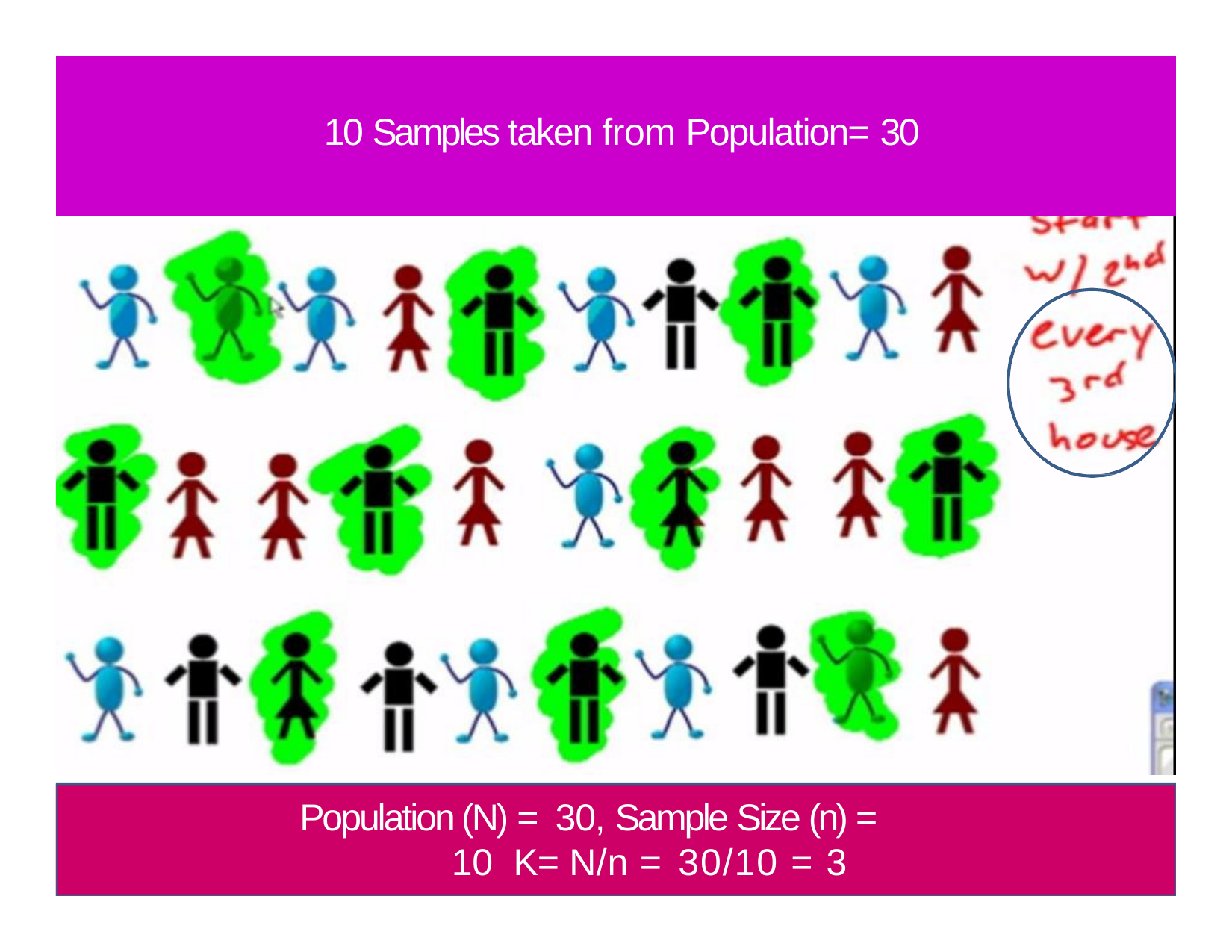

# 10 Samples taken from Population= 30

Population (N) = 30, Sample Size (n) = 10  K= N/n = 30/10 = 3